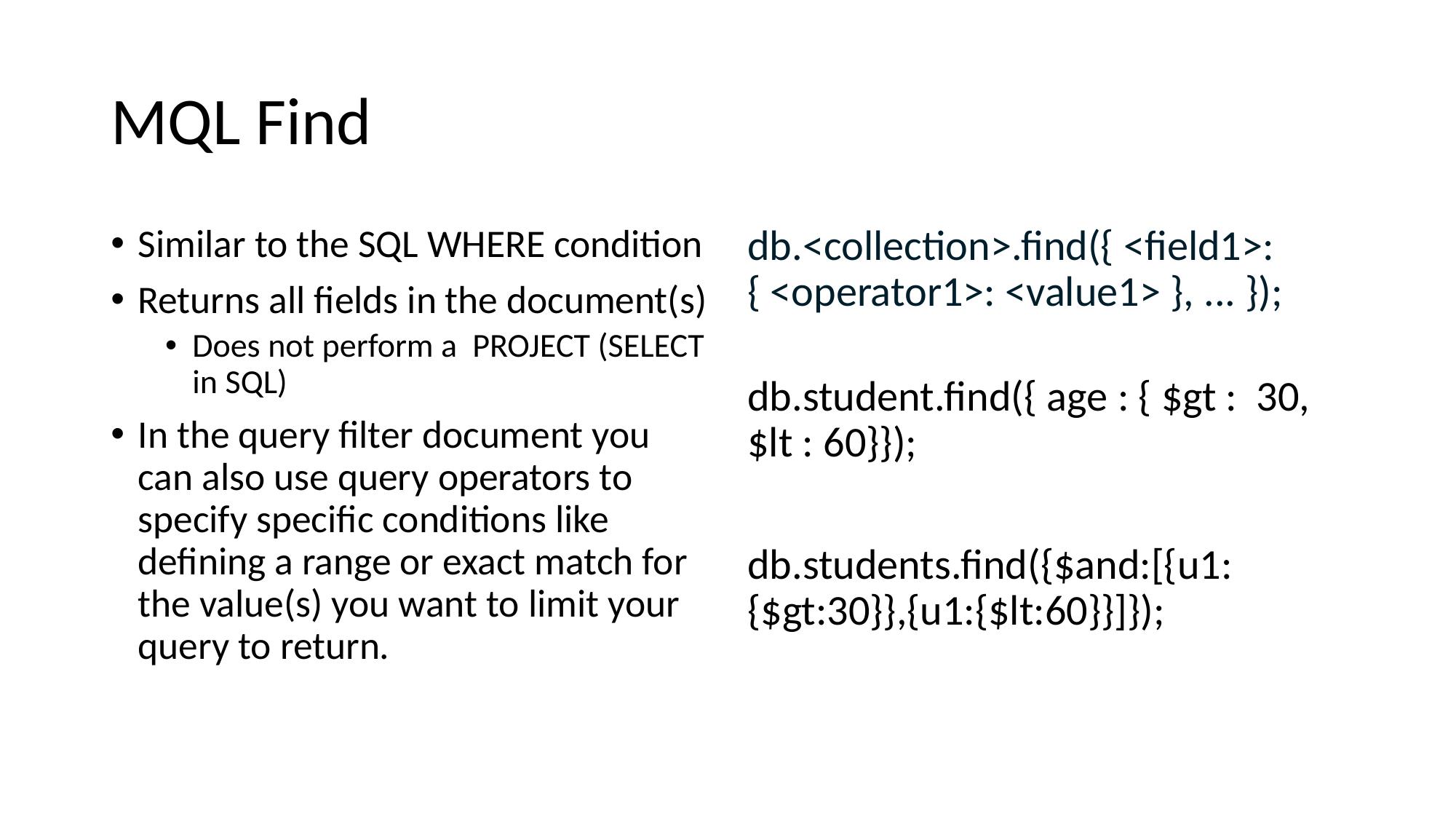

# MQL Find
Similar to the SQL WHERE condition
Returns all fields in the document(s)
Does not perform a  PROJECT (SELECT in SQL)
In the query filter document you can also use query operators to specify specific conditions like defining a range or exact match for the value(s) you want to limit your query to return.
db.<collection>.find({ <field1>: { <operator1>: <value1> }, ... });

db.student.find({ age : { $gt :  30, $lt : 60}});

db.students.find({$and:[{u1:{$gt:30}},{u1:{$lt:60}}]});